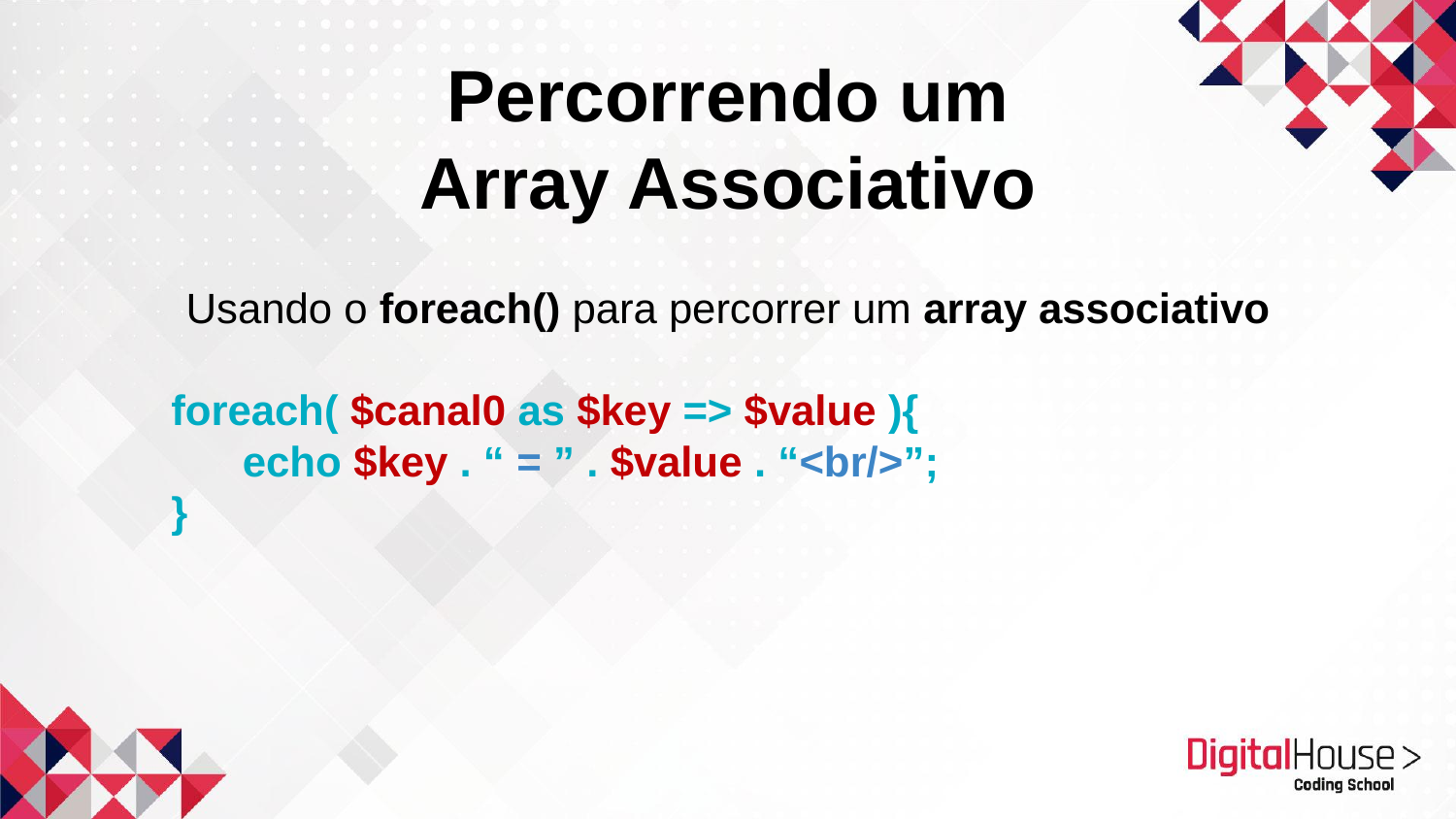

Percorrendo um
Array Associativo
Usando o foreach() para percorrer um array associativo
foreach( $canal0 as $key => $value ){
      echo $key . “ = ” . $value . “<br/>”;
}